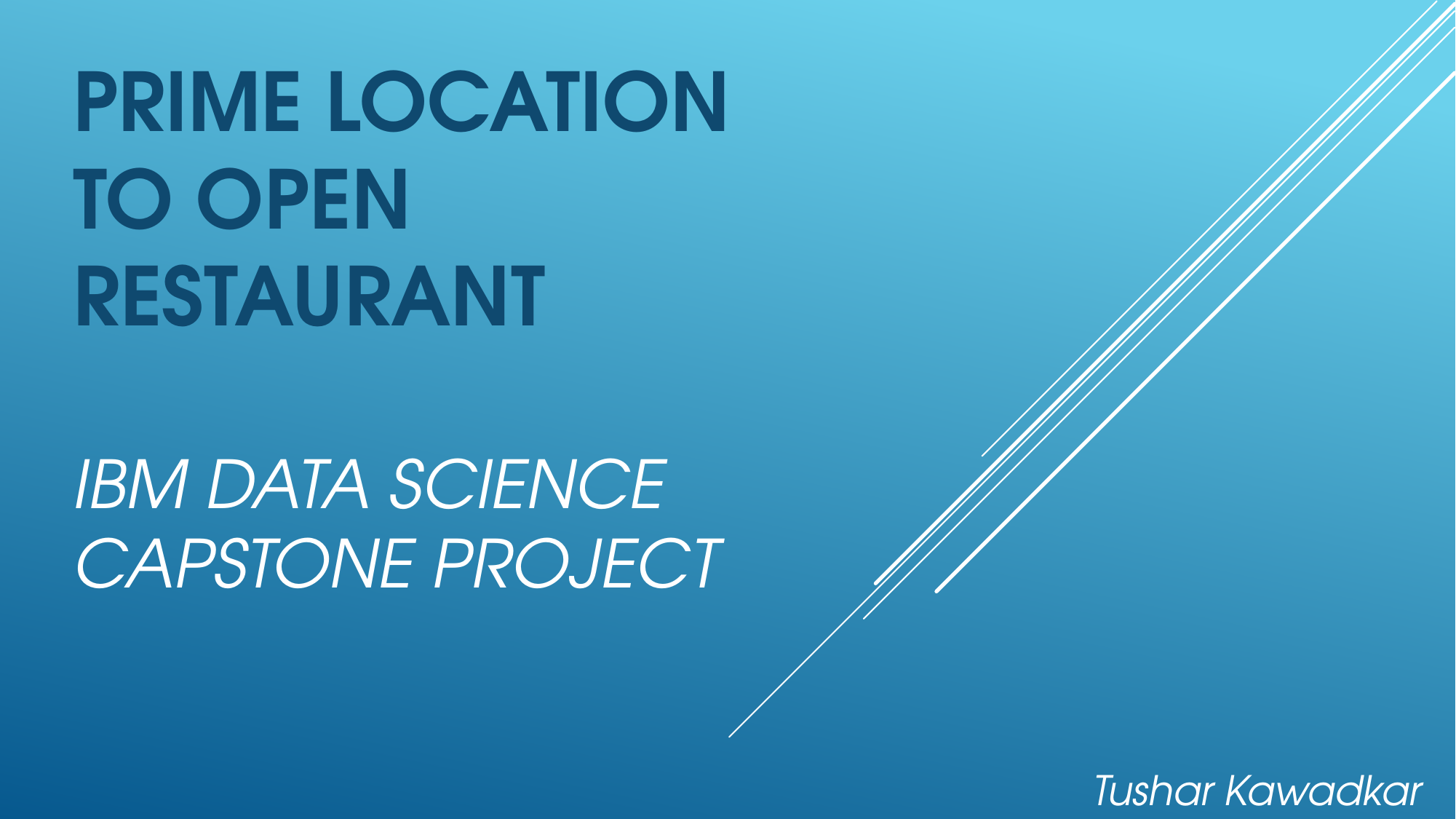

PRIME LOCATION TO OPEN RESTAURANT
# IBM Data Science Capstone Project
Tushar Kawadkar